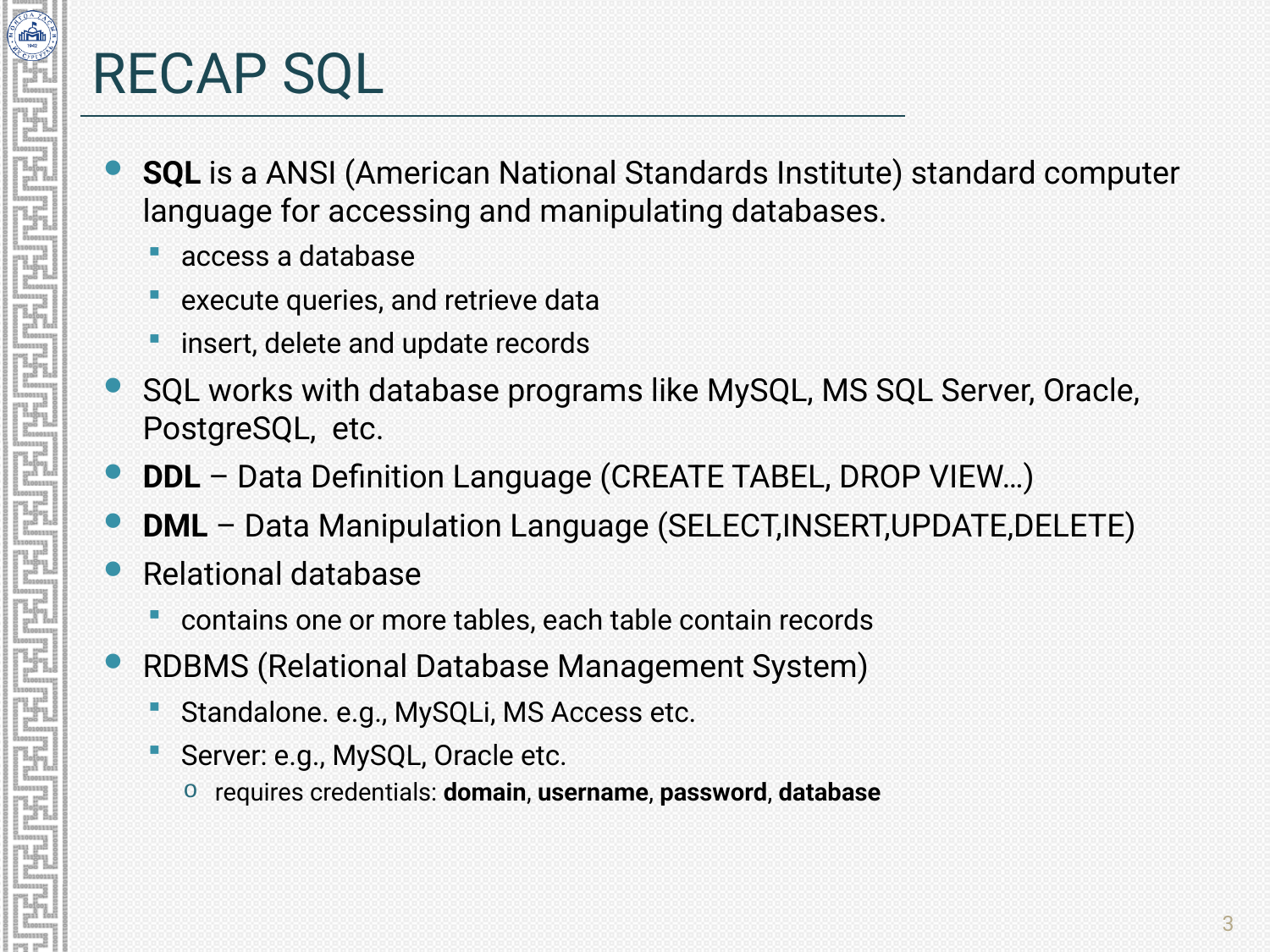

# Recap SQL
SQL is a ANSI (American National Standards Institute) standard computer language for accessing and manipulating databases.
access a database
execute queries, and retrieve data
insert, delete and update records
SQL works with database programs like MySQL, MS SQL Server, Oracle, PostgreSQL,  etc.
DDL – Data Definition Language (CREATE TABEL, DROP VIEW…)
DML – Data Manipulation Language (SELECT,INSERT,UPDATE,DELETE)
Relational database
contains one or more tables, each table contain records
RDBMS (Relational Database Management System)
Standalone. e.g., MySQLi, MS Access etc.
Server: e.g., MySQL, Oracle etc.
requires credentials: domain, username, password, database

3